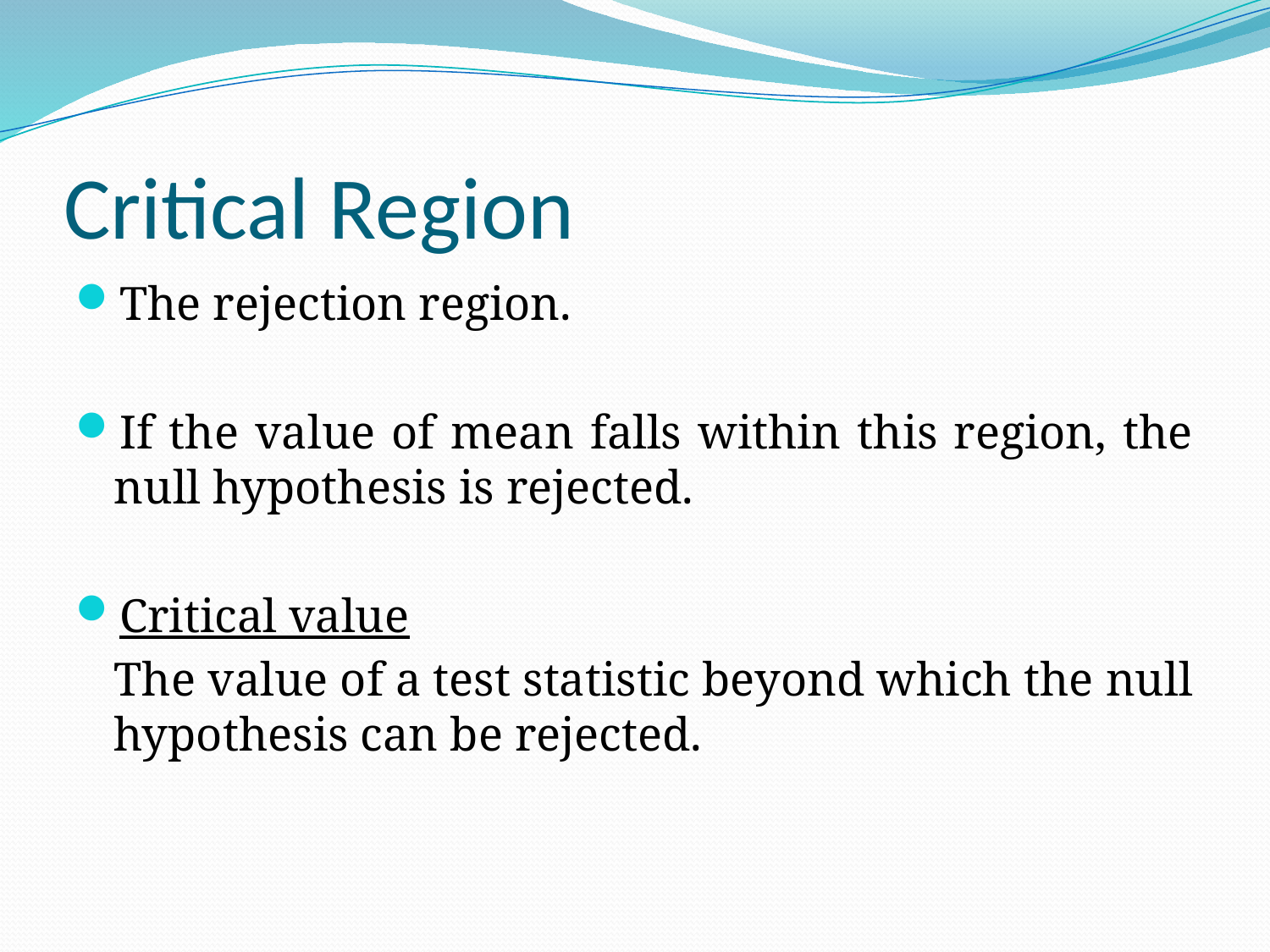

# Critical Region
The rejection region.

If the value of mean falls within this region, the null hypothesis is rejected.

Critical value
	The value of a test statistic beyond which the null hypothesis can be rejected.